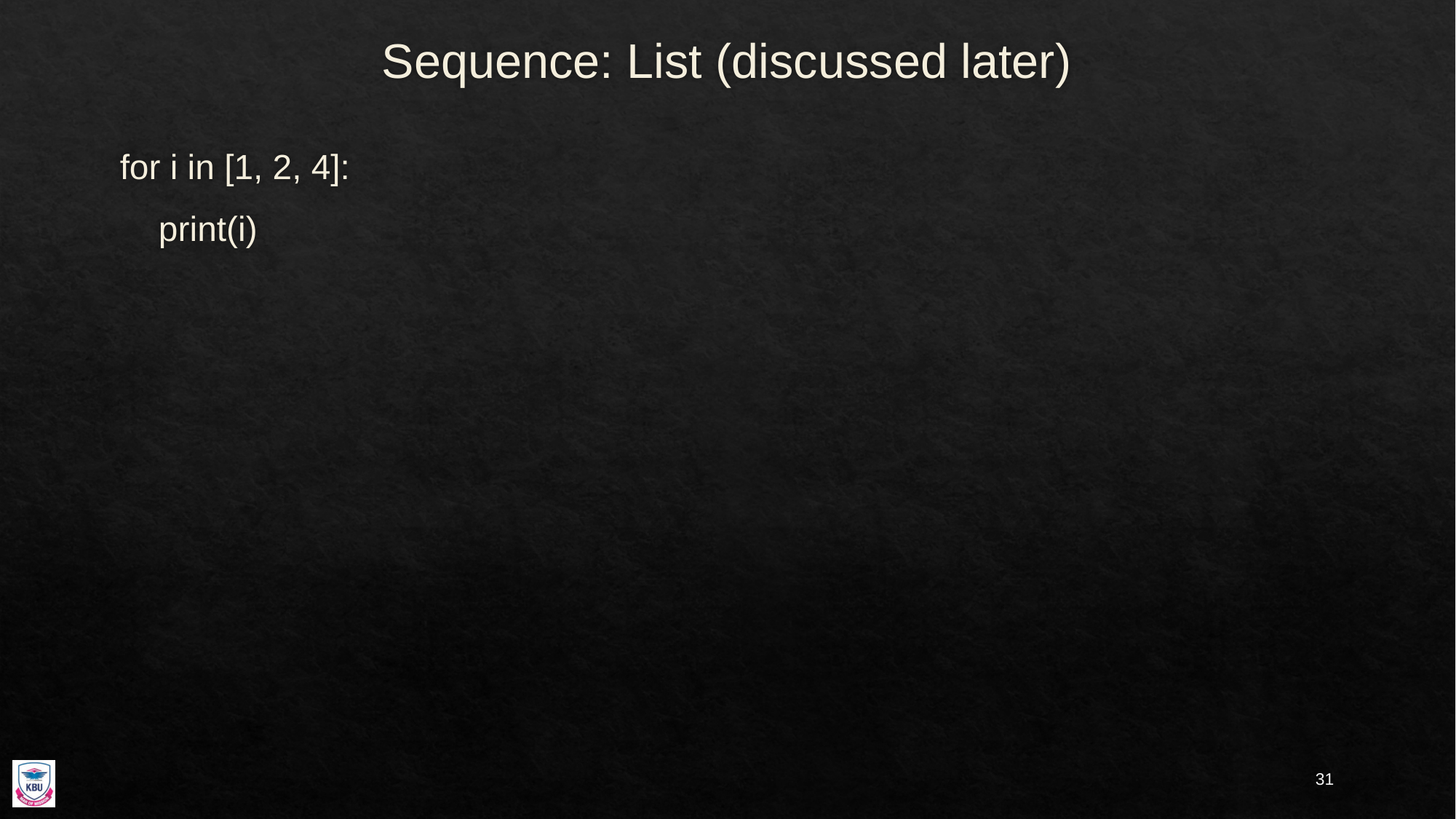

# Sequence: List (discussed later)
for i in [1, 2, 4]:
    print(i)
31